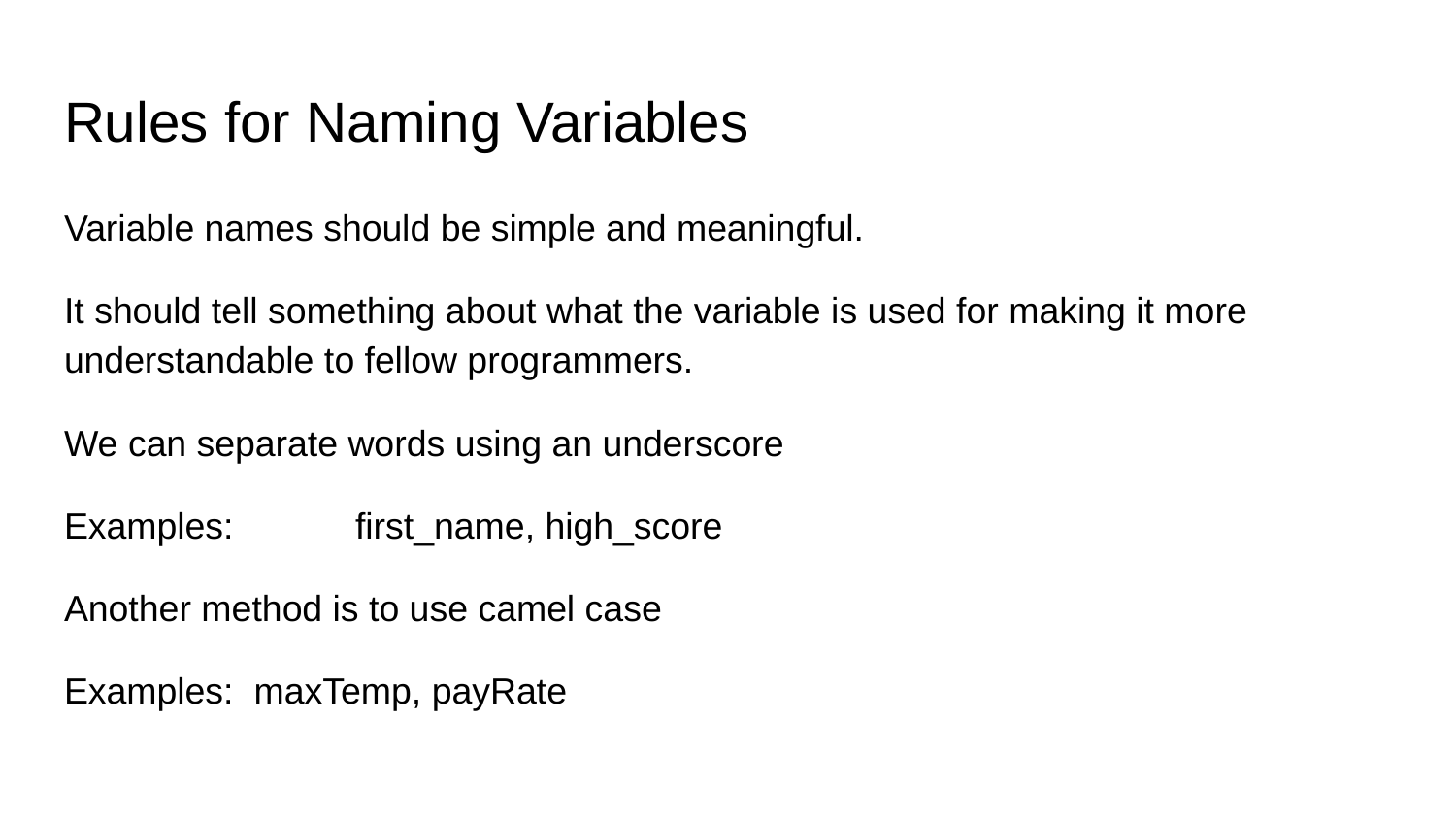

# Rules for Naming Variables
Variable names should be simple and meaningful.
It should tell something about what the variable is used for making it more understandable to fellow programmers.
We can separate words using an underscore
Examples:	first_name, high_score
Another method is to use camel case
Examples:  maxTemp, payRate